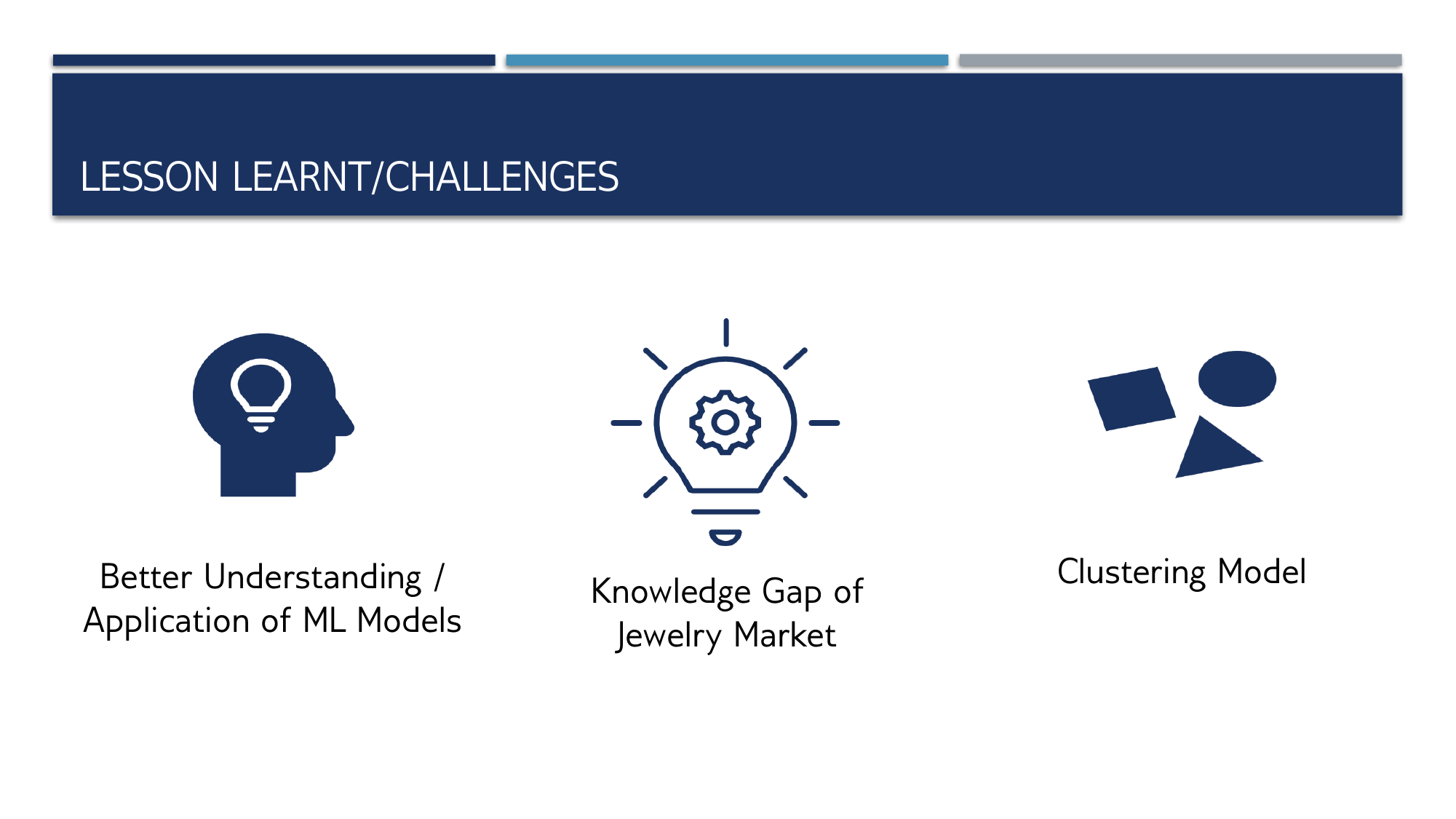

# LESSON LEARNT/CHALLENGES
Better Understanding / Application of ML Models
Knowledge Gap of Jewelry Market
Clustering Model